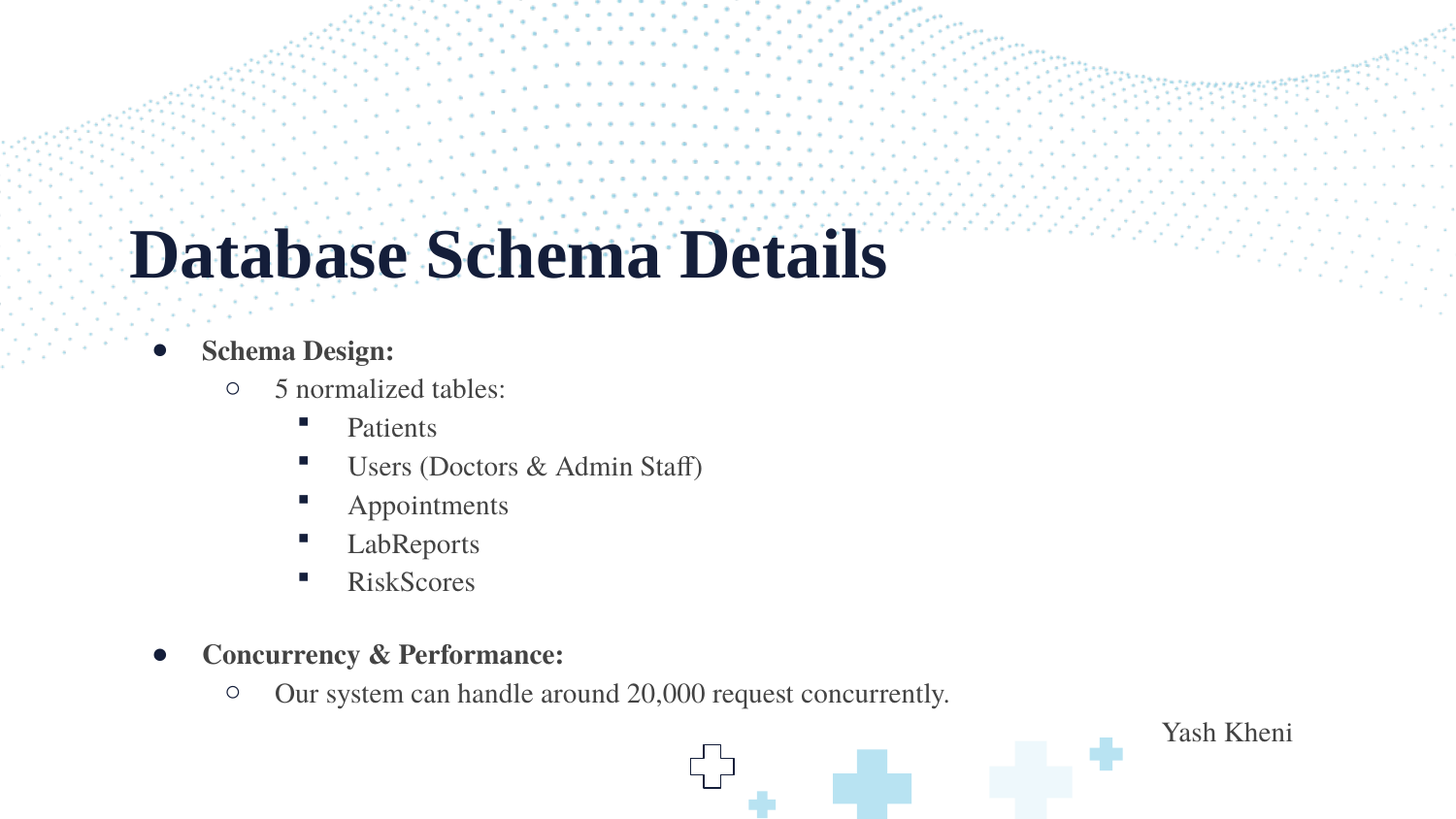

# Database Schema Details
Schema Design:
5 normalized tables:
Patients
Users (Doctors & Admin Staff)
Appointments
LabReports
RiskScores

Concurrency & Performance:
Our system can handle around 20,000 request concurrently.
                                 Yash Kheni